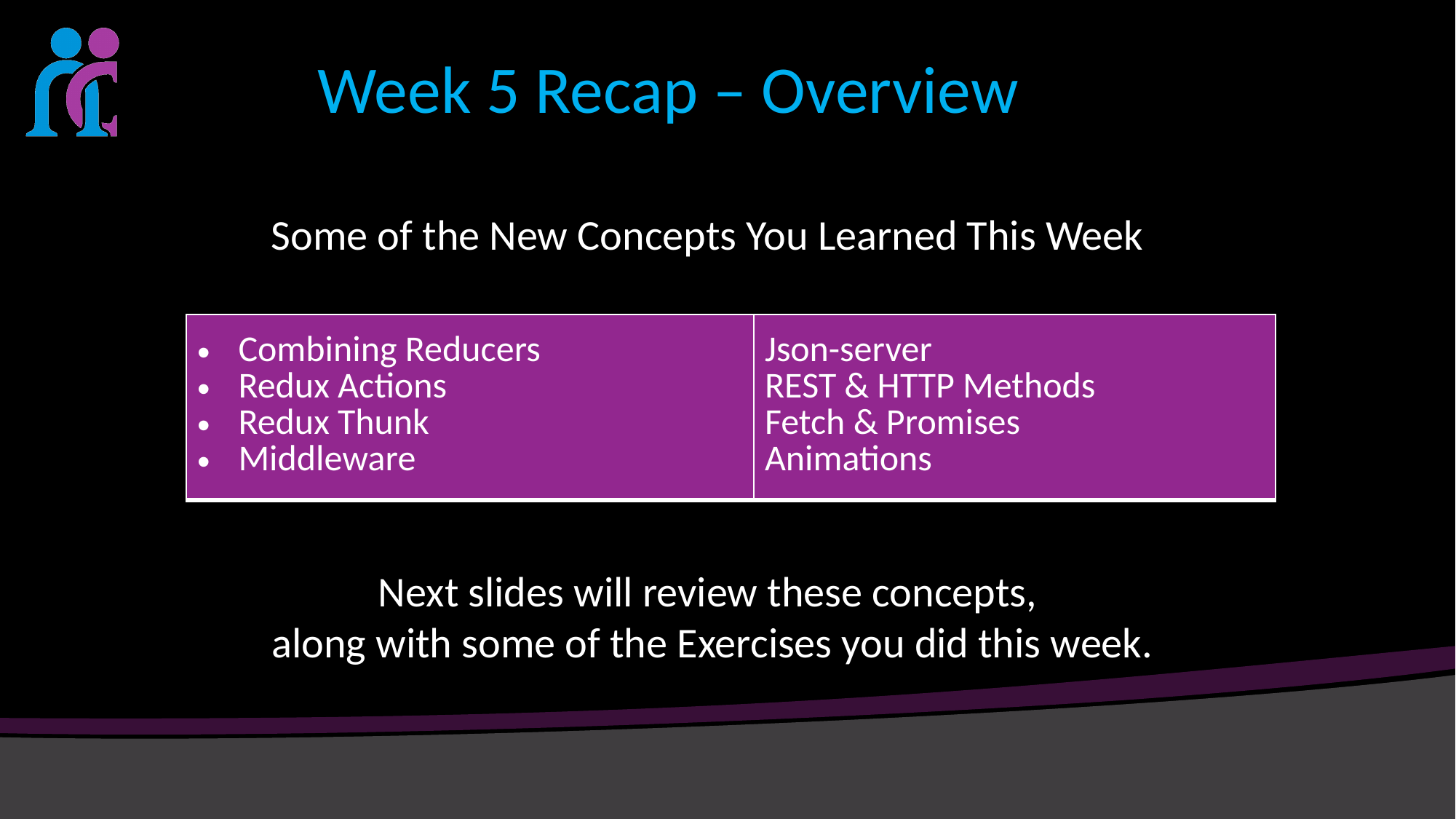

Week 5 Recap – Overview
Some of the New Concepts You Learned This Week

Next slides will review these concepts,
along with some of the Exercises you did this week.
| Combining Reducers Redux Actions Redux Thunk  Middleware | Json-server REST & HTTP Methods Fetch & Promises Animations |
| --- | --- |